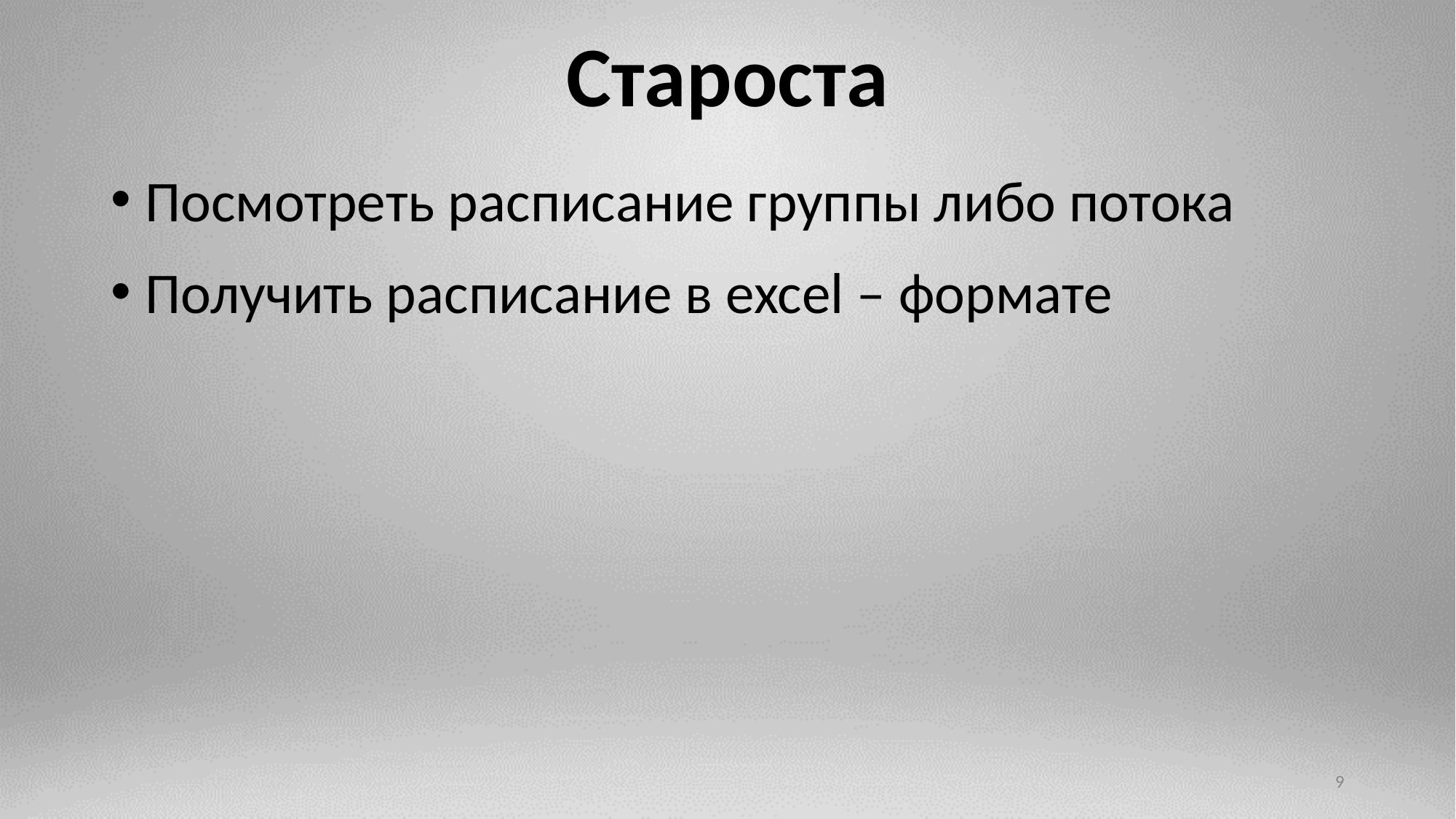

# Староста
Посмотреть расписание группы либо потока
Получить расписание в excel – формате

9